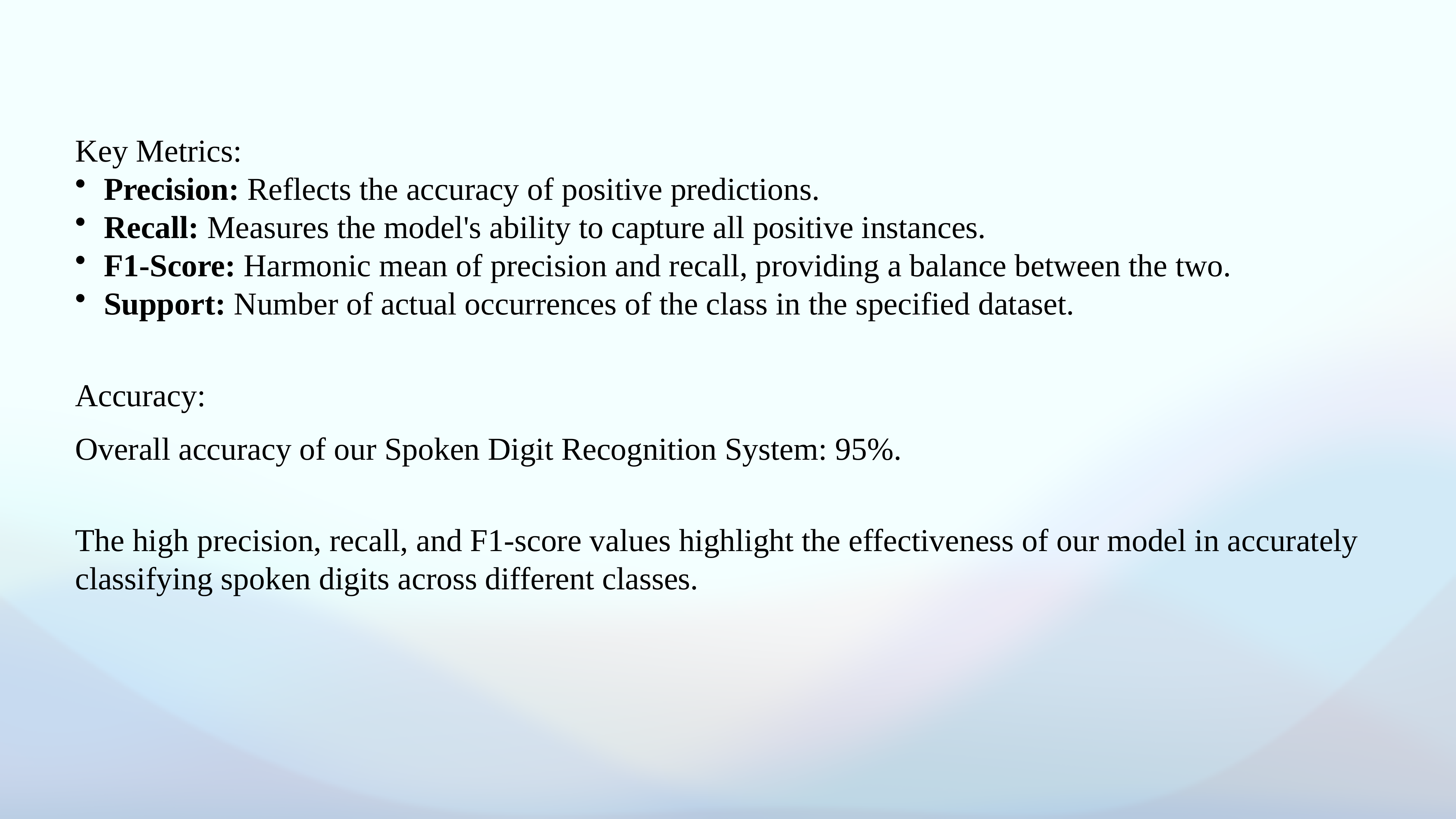

Key Metrics:
Precision: Reflects the accuracy of positive predictions.
Recall: Measures the model's ability to capture all positive instances.
F1-Score: Harmonic mean of precision and recall, providing a balance between the two.
Support: Number of actual occurrences of the class in the specified dataset.

Accuracy:
Overall accuracy of our Spoken Digit Recognition System: 95%.

The high precision, recall, and F1-score values highlight the effectiveness of our model in accurately classifying spoken digits across different classes.